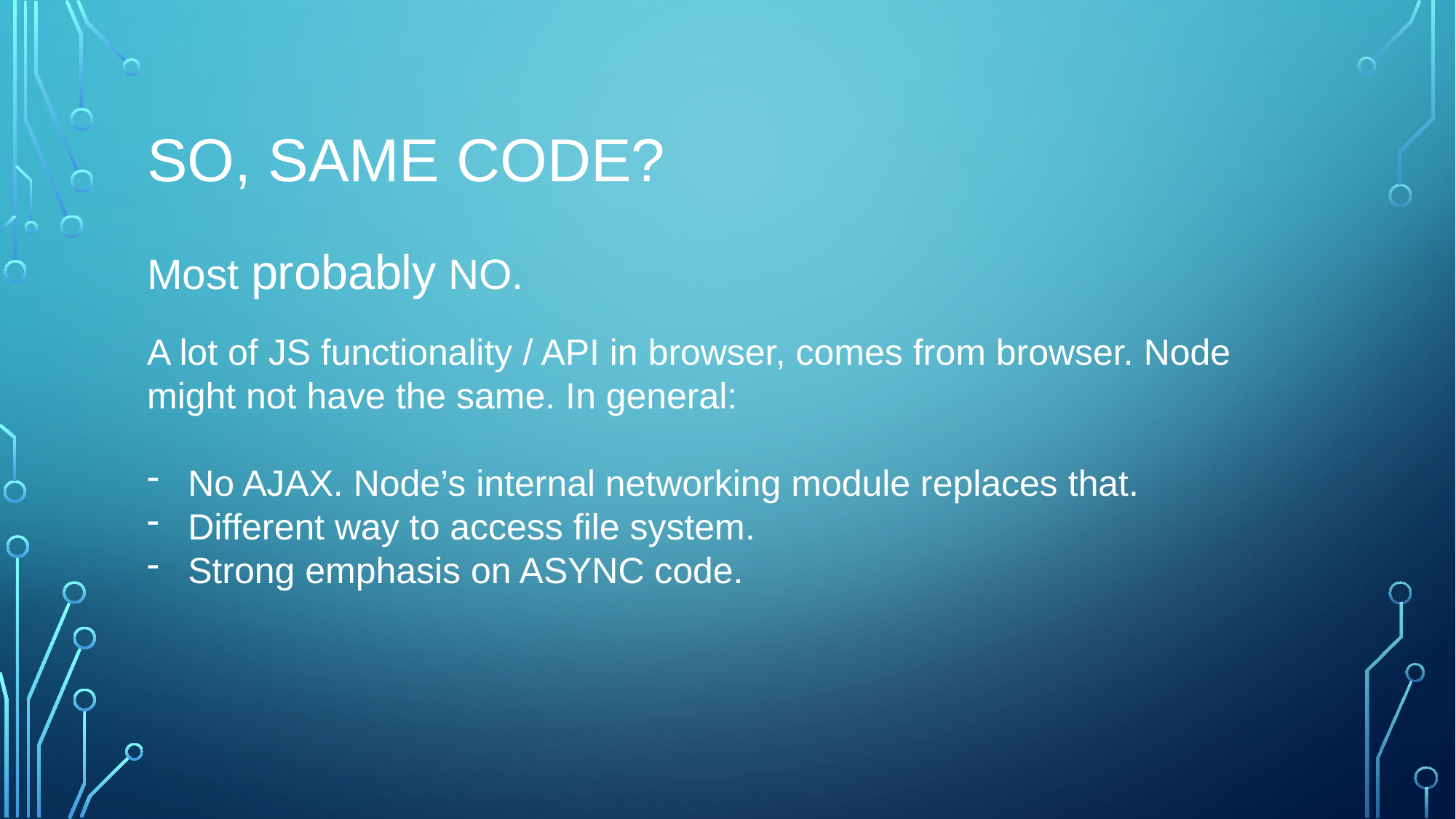

# So, same code?
Most probably NO.
A lot of JS functionality / API in browser, comes from browser. Node might not have the same. In general:

No AJAX. Node’s internal networking module replaces that.
Different way to access file system.
Strong emphasis on ASYNC code.